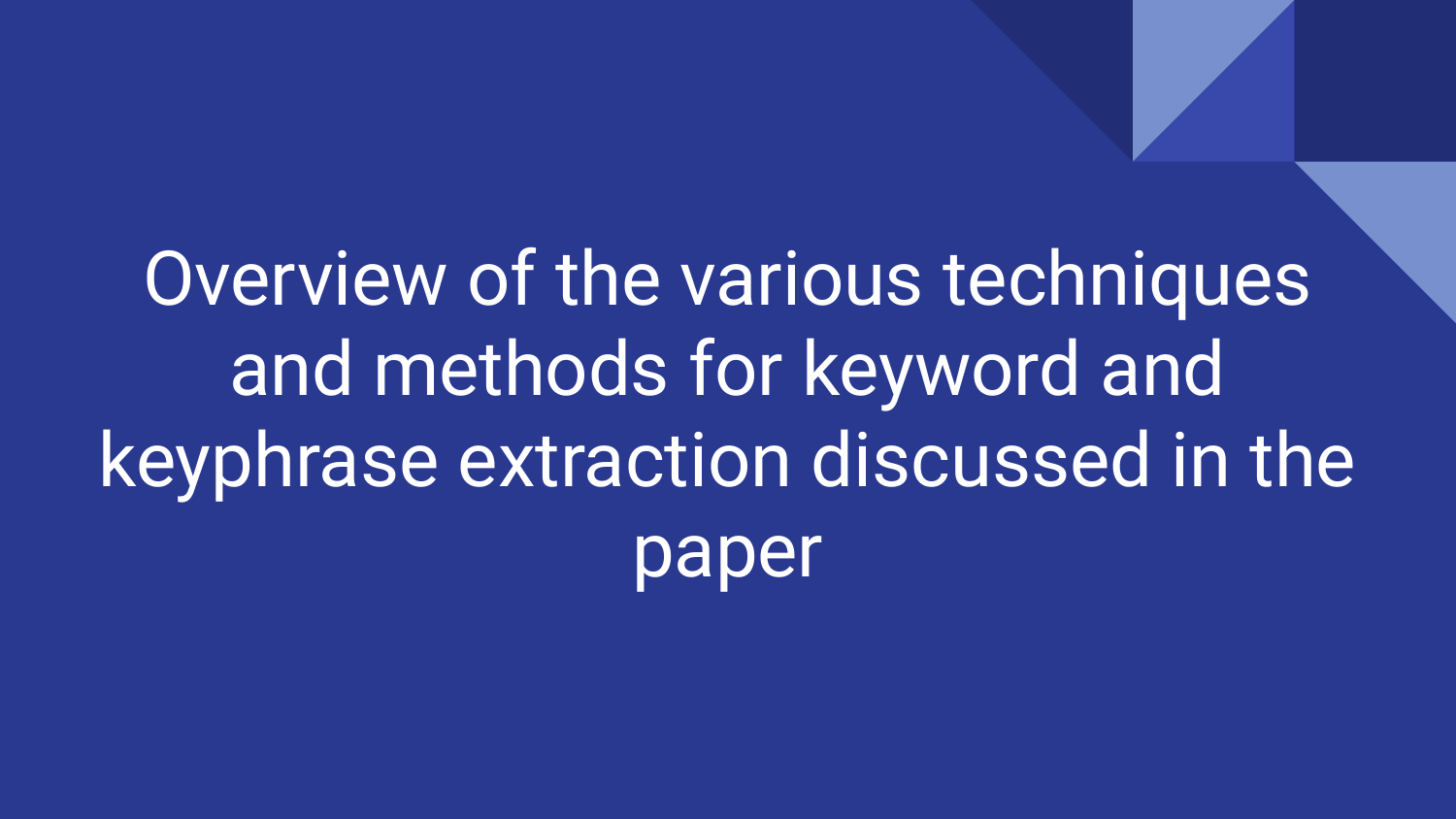

# Overview of the various techniques and methods for keyword and keyphrase extraction discussed in the paper